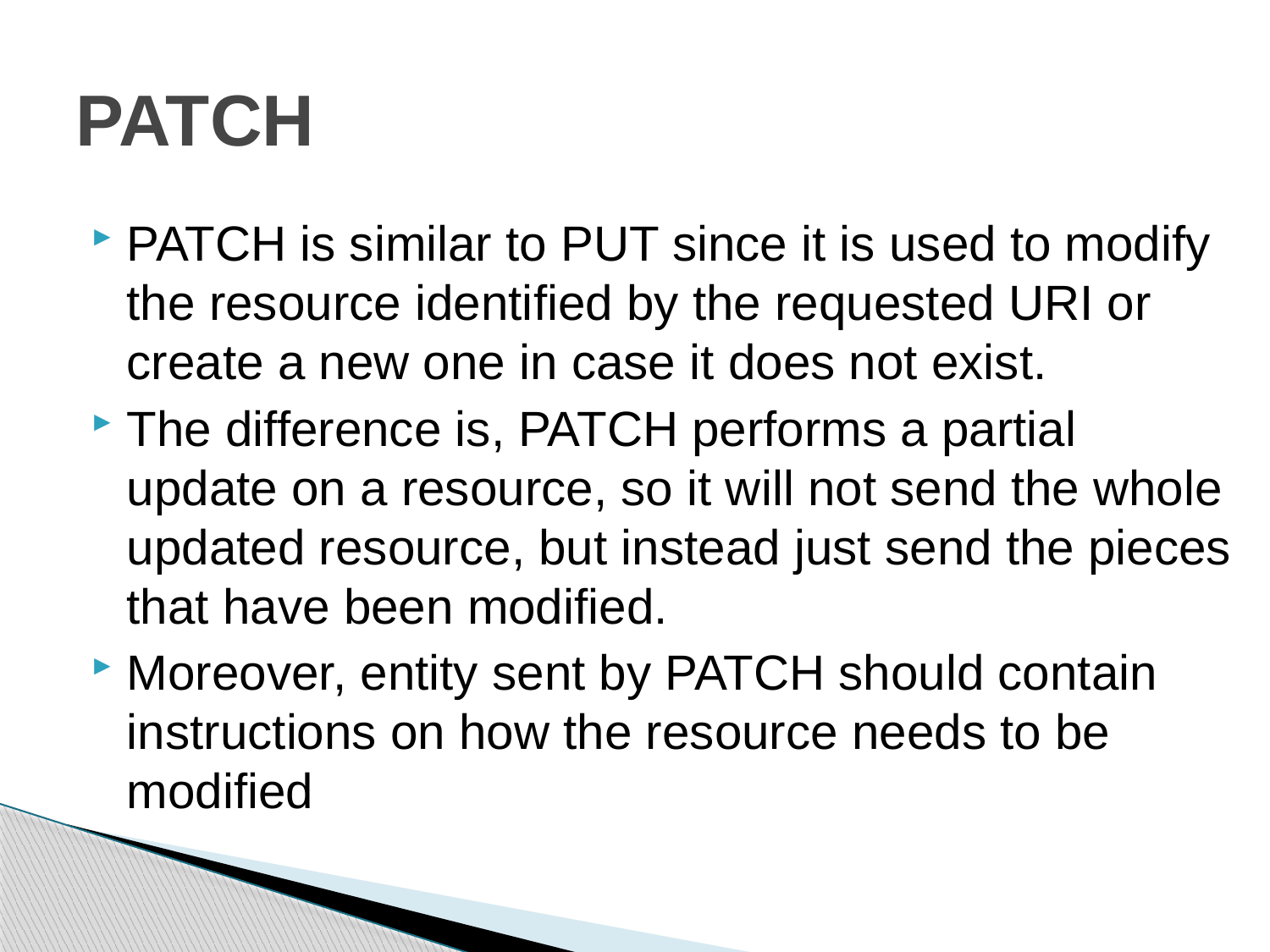

# PATCH
PATCH is similar to PUT since it is used to modify the resource identified by the requested URI or create a new one in case it does not exist.
The difference is, PATCH performs a partial update on a resource, so it will not send the whole updated resource, but instead just send the pieces that have been modified.
Moreover, entity sent by PATCH should contain instructions on how the resource needs to be modified